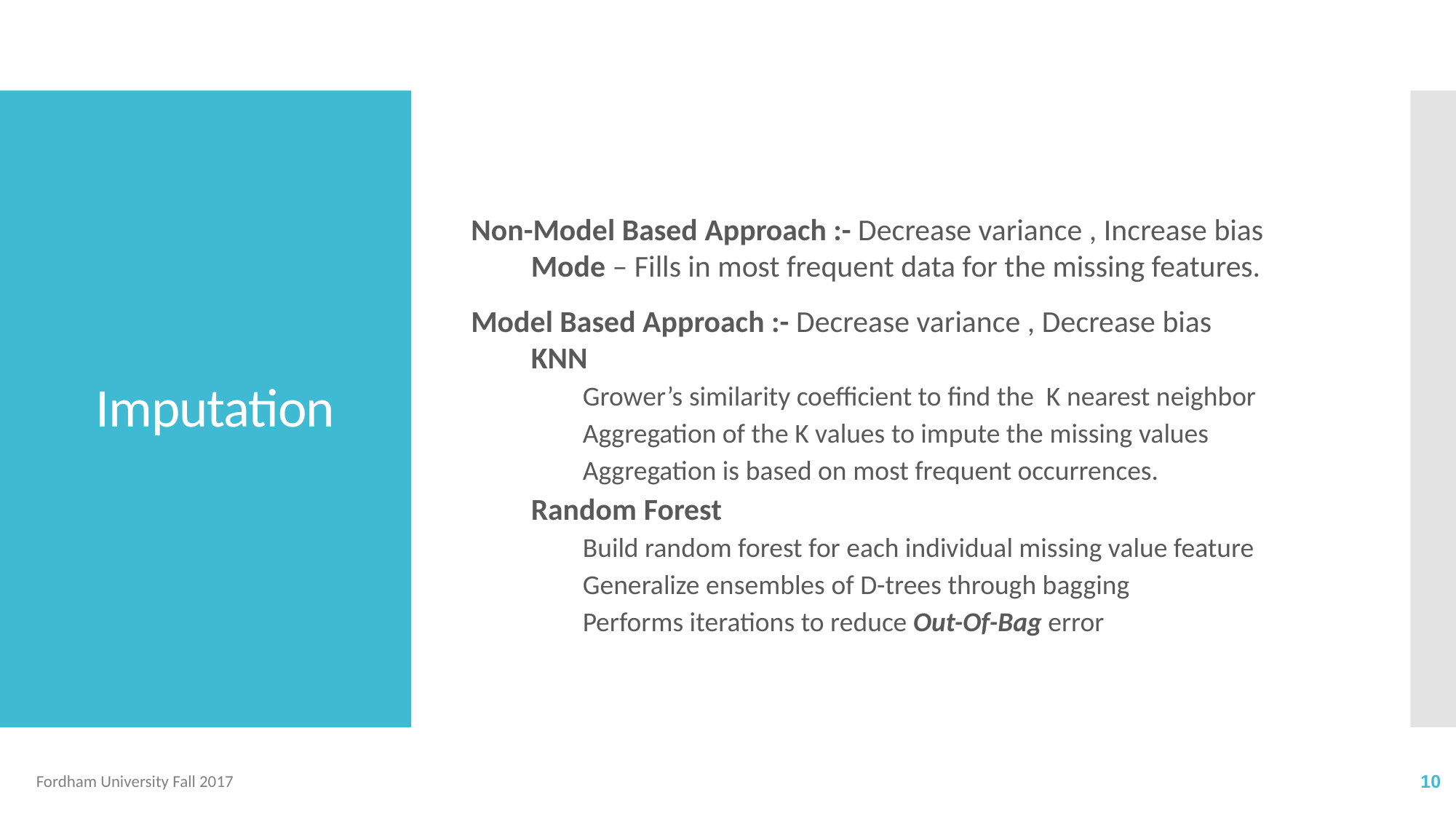

Non-Model Based Approach :- Decrease variance , Increase bias
Mode – Fills in most frequent data for the missing features.
Model Based Approach :- Decrease variance , Decrease bias
KNN
Grower’s similarity coefficient to find the  K nearest neighbor
Aggregation of the K values to impute the missing values
Aggregation is based on most frequent occurrences.
Random Forest
Build random forest for each individual missing value feature
Generalize ensembles of D-trees through bagging
Performs iterations to reduce Out-Of-Bag error

# Imputation
Fordham University Fall 2017
10